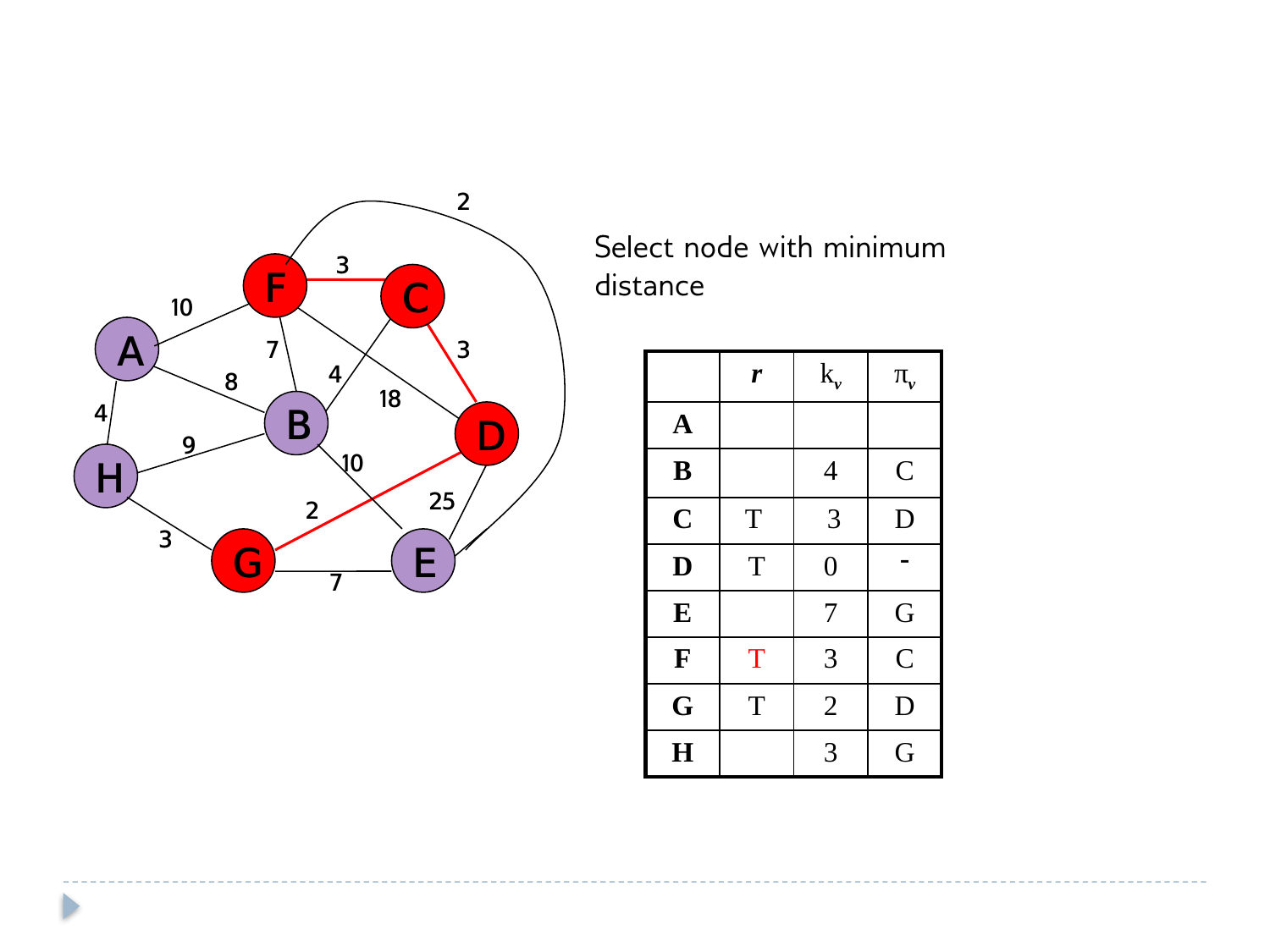

2

Select node with minimum distance
3
F
C

10

A

7
3

|  | r | kv | πv |
| --- | --- | --- | --- |
| A |  |  |  |
| B |  | 4 | C |
| C | T | 3 | D |
| D | T | 0 | − |
| E |  | 7 | G |
| F | T | 3 | C |
| G | T | 2 | D |
| H |  | 3 | G |
4

8
18

4
B
D
9

10
H

25
2

3
G
E

7